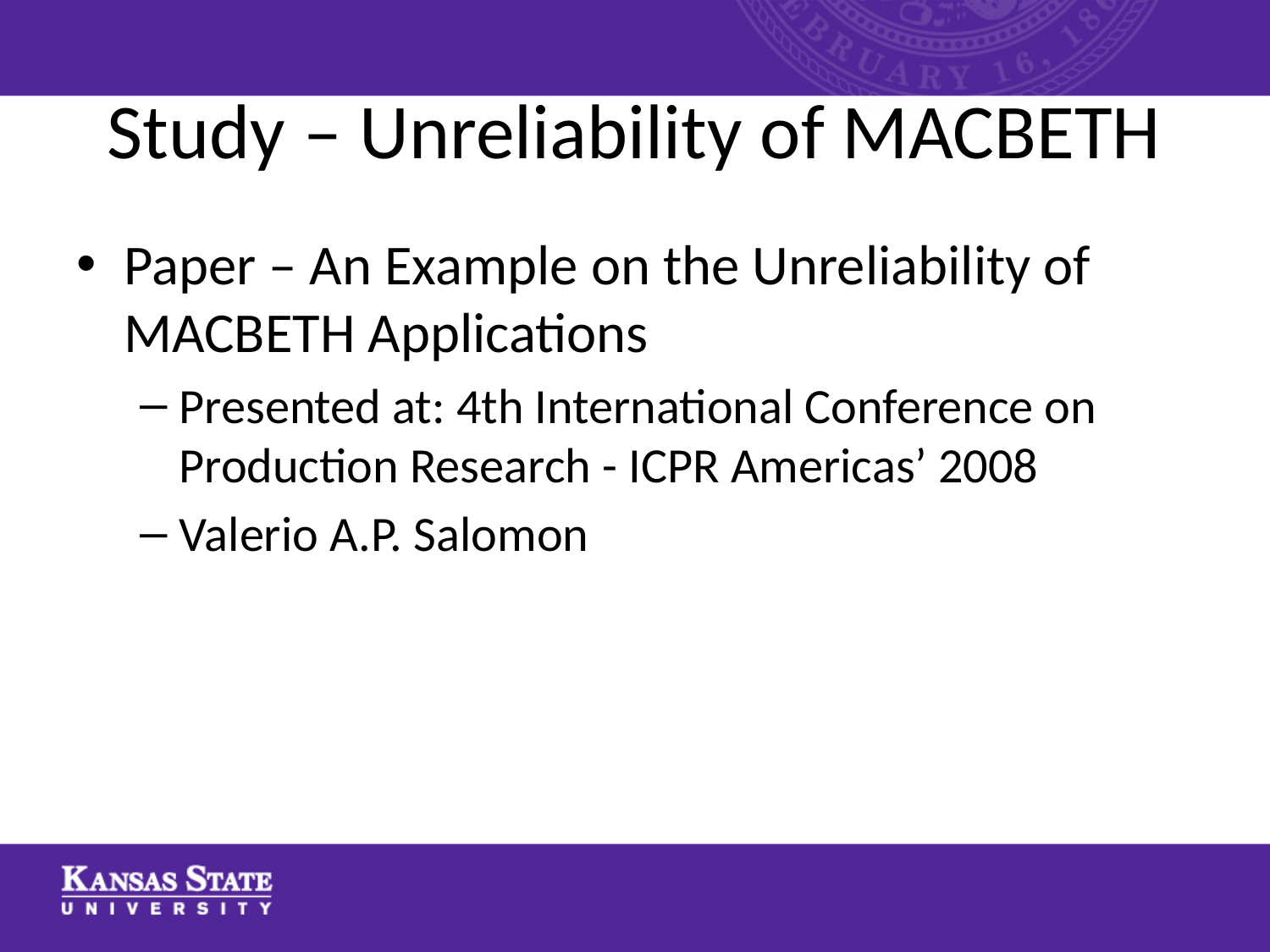

# Study – Unreliability of MACBETH
Paper – An Example on the Unreliability of MACBETH Applications
Presented at: 4th International Conference on Production Research - ICPR Americas’ 2008
Valerio A.P. Salomon